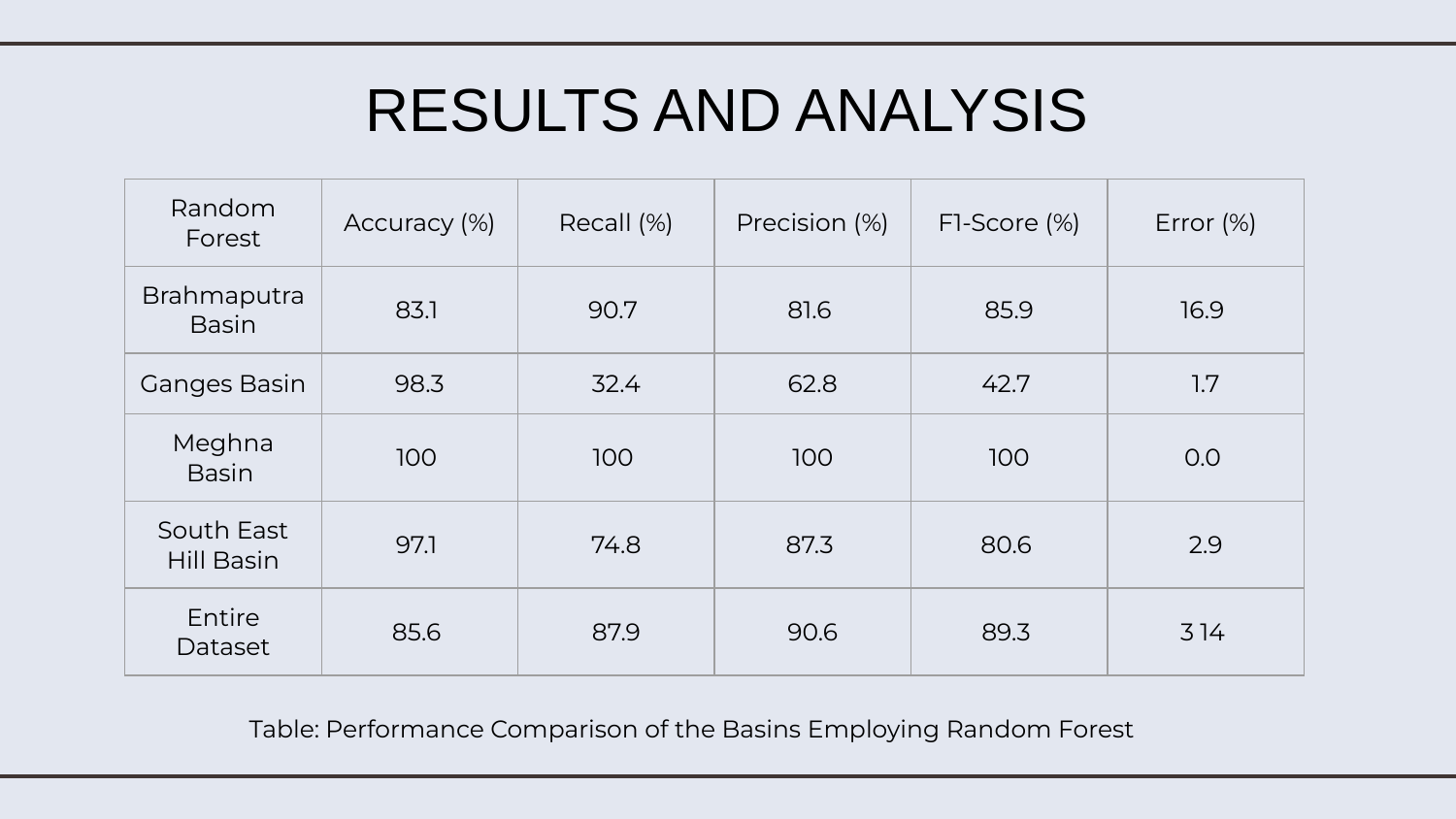

RESULTS AND ANALYSIS
| Random Forest | Accuracy (%) | Recall (%) | Precision (%) | F1-Score (%) | Error (%) |
| --- | --- | --- | --- | --- | --- |
| Brahmaputra Basin | 83.1 | 90.7 | 81.6 | 85.9 | 16.9 |
| Ganges Basin | 98.3 | 32.4 | 62.8 | 42.7 | 1.7 |
| Meghna Basin | 100 | 100 | 100 | 100 | 0.0 |
| South East Hill Basin | 97.1 | 74.8 | 87.3 | 80.6 | 2.9 |
| Entire Dataset | 85.6 | 87.9 | 90.6 | 89.3 | 3 14 |
Table: Performance Comparison of the Basins Employing Random Forest